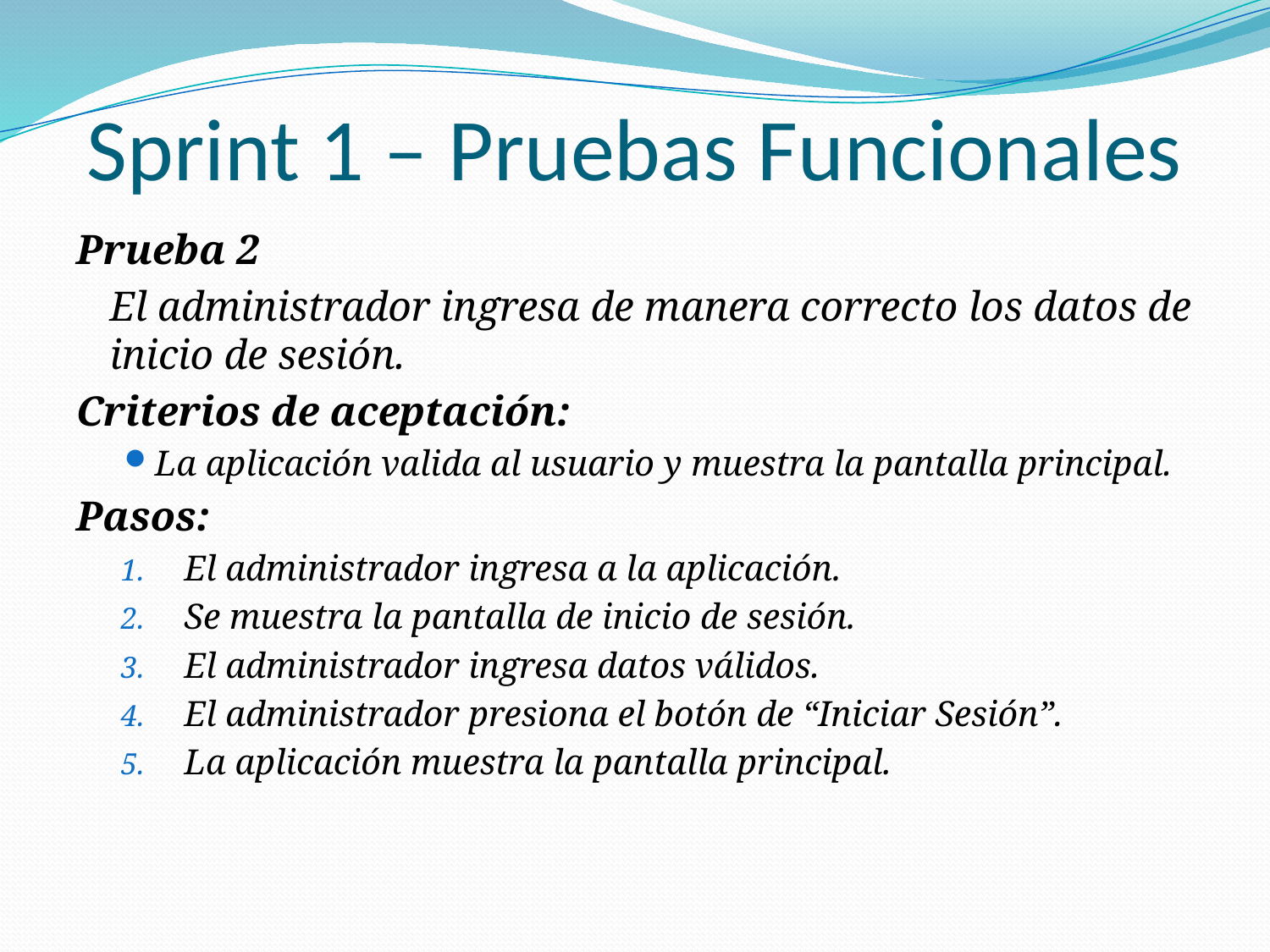

# Sprint 1 – Pruebas Funcionales
Prueba 2
	El administrador ingresa de manera correcto los datos de inicio de sesión.
Criterios de aceptación:
La aplicación valida al usuario y muestra la pantalla principal.
Pasos:
El administrador ingresa a la aplicación.
Se muestra la pantalla de inicio de sesión.
El administrador ingresa datos válidos.
El administrador presiona el botón de “Iniciar Sesión”.
La aplicación muestra la pantalla principal.